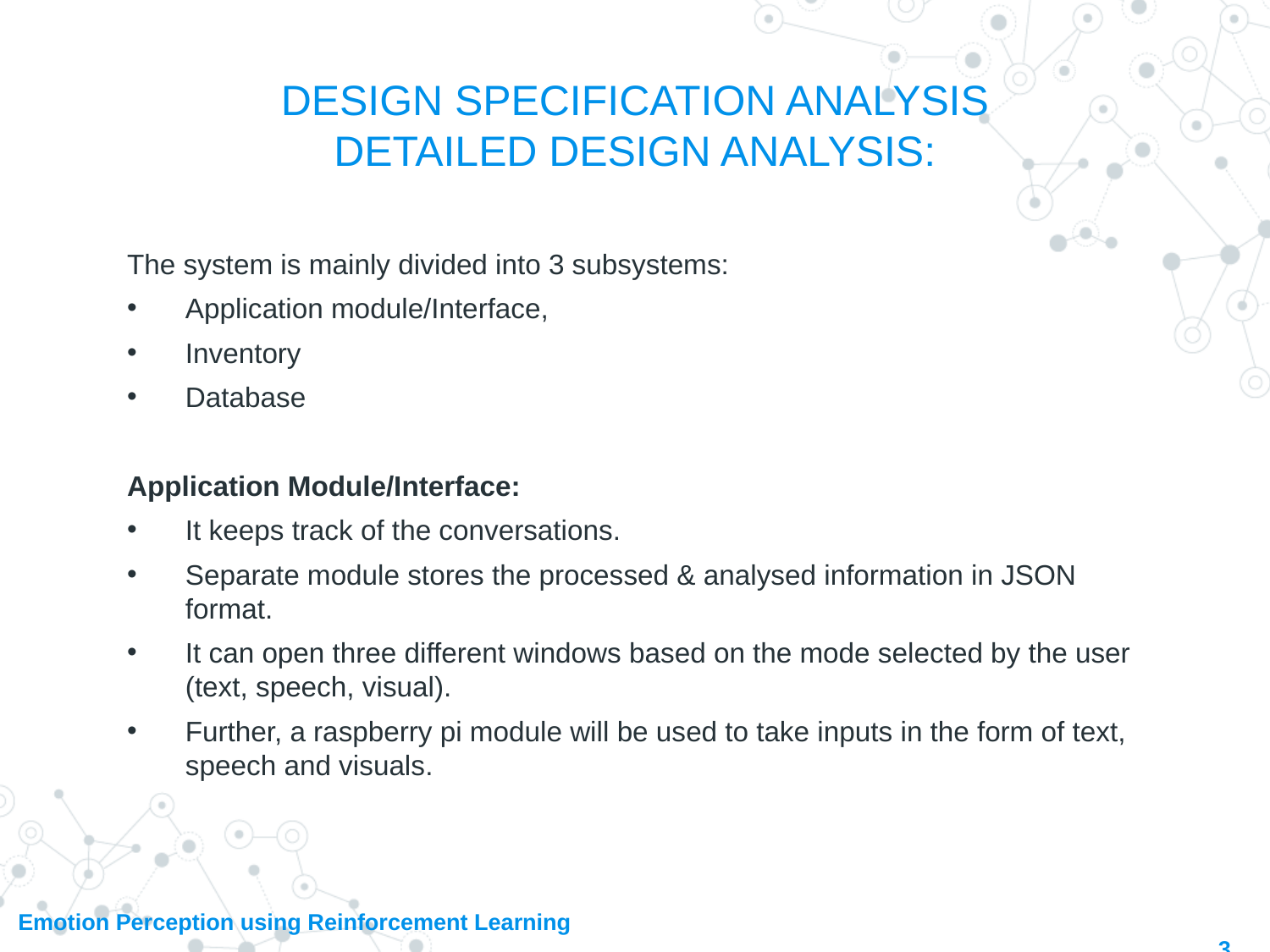

# DESIGN SPECIFICATION ANALYSIS DETAILED DESIGN ANALYSIS:
The system is mainly divided into 3 subsystems:
Application module/Interface,
Inventory
Database

Application Module/Interface:
It keeps track of the conversations.
Separate module stores the processed & analysed information in JSON format.
It can open three different windows based on the mode selected by the user (text, speech, visual).
Further, a raspberry pi module will be used to take inputs in the form of text, speech and visuals.

Emotion Perception using Reinforcement Learning                                                                                                                                                    3